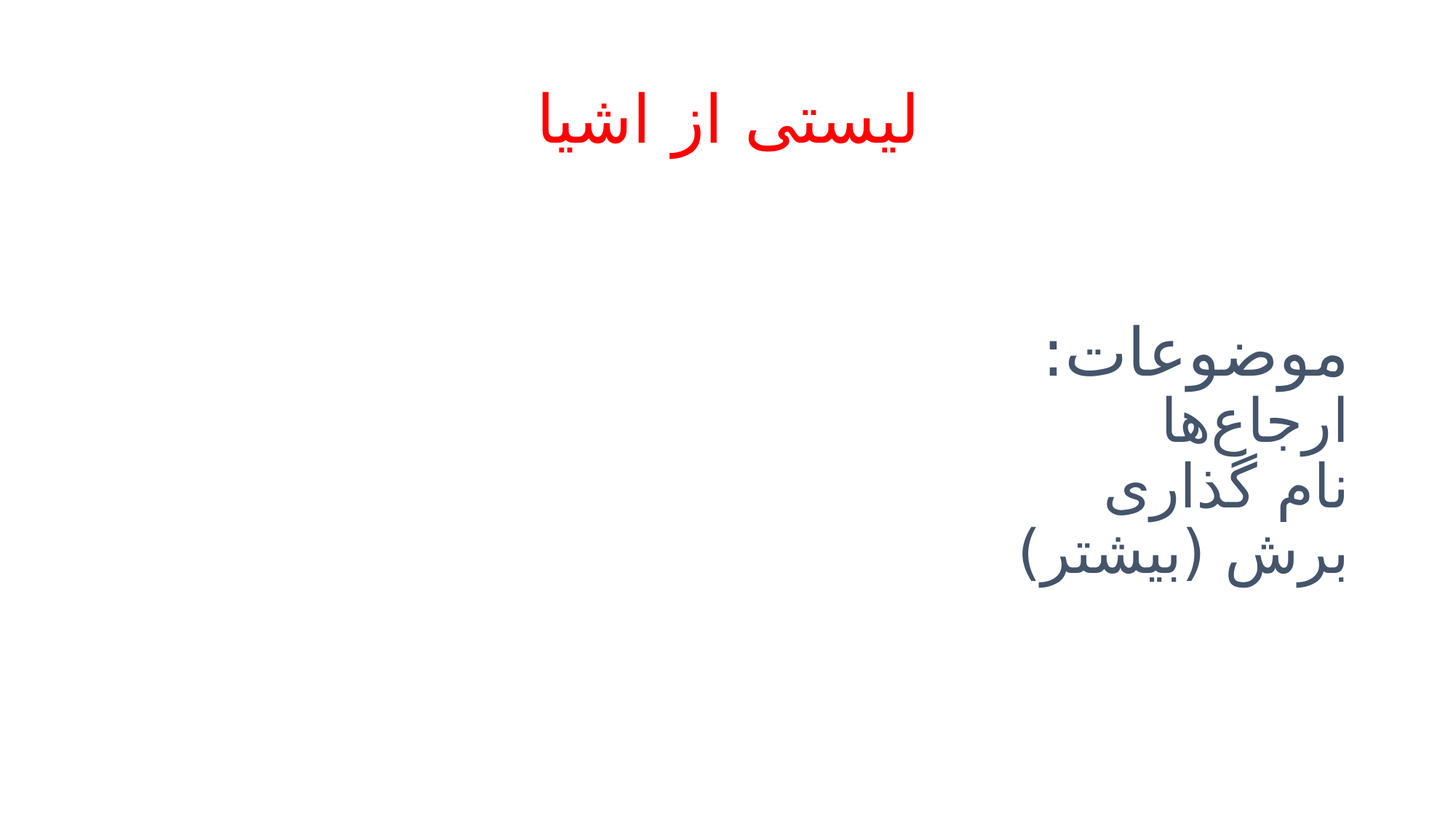

# لیستی از اشیا
موضوعات:
ارجاع‌ها
نام گذاری
برش (بیشتر)